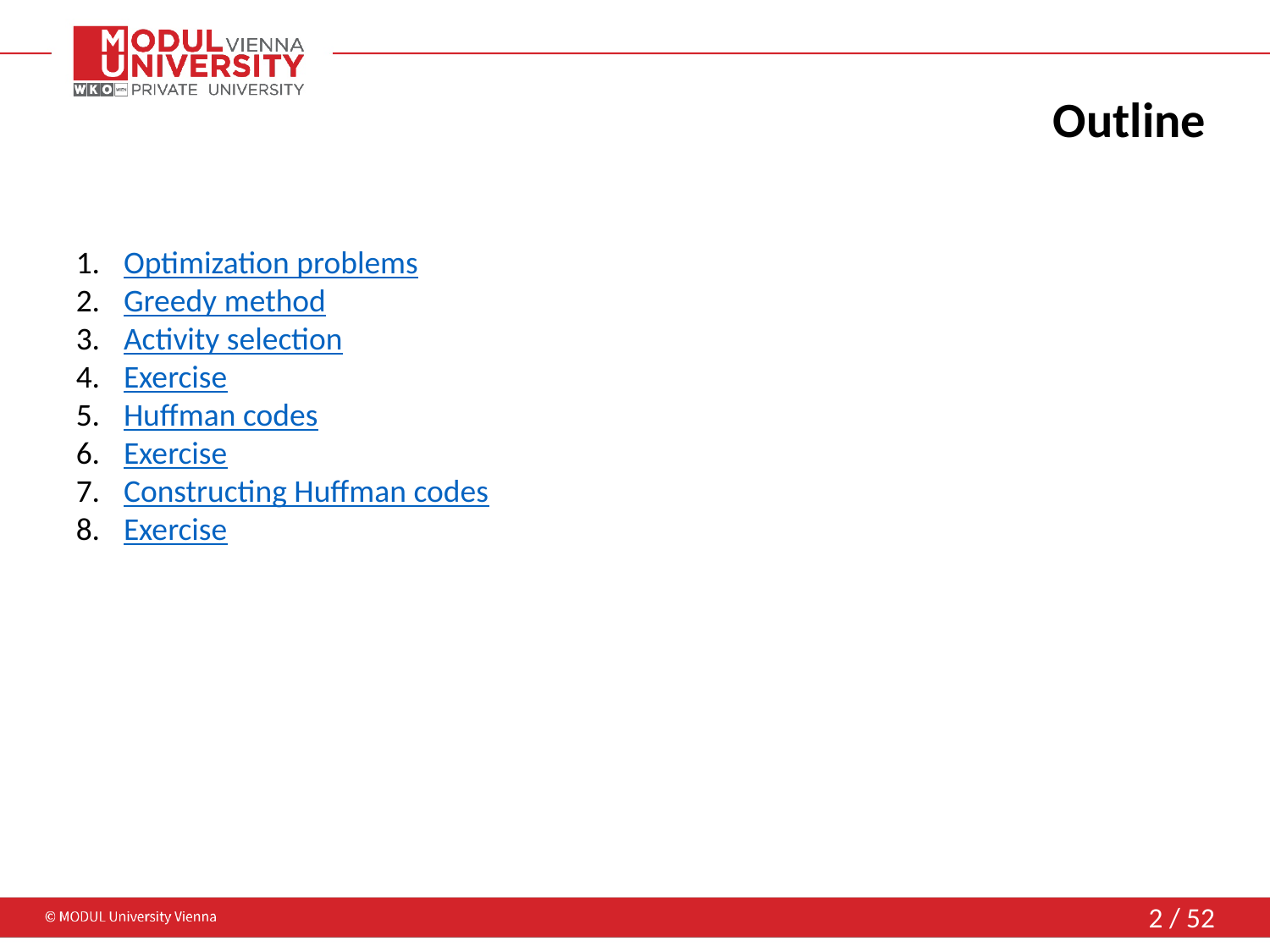

# Outline

Optimization problems
Greedy method
Activity selection
Exercise
Huffman codes
Exercise
Constructing Huffman codes
Exercise